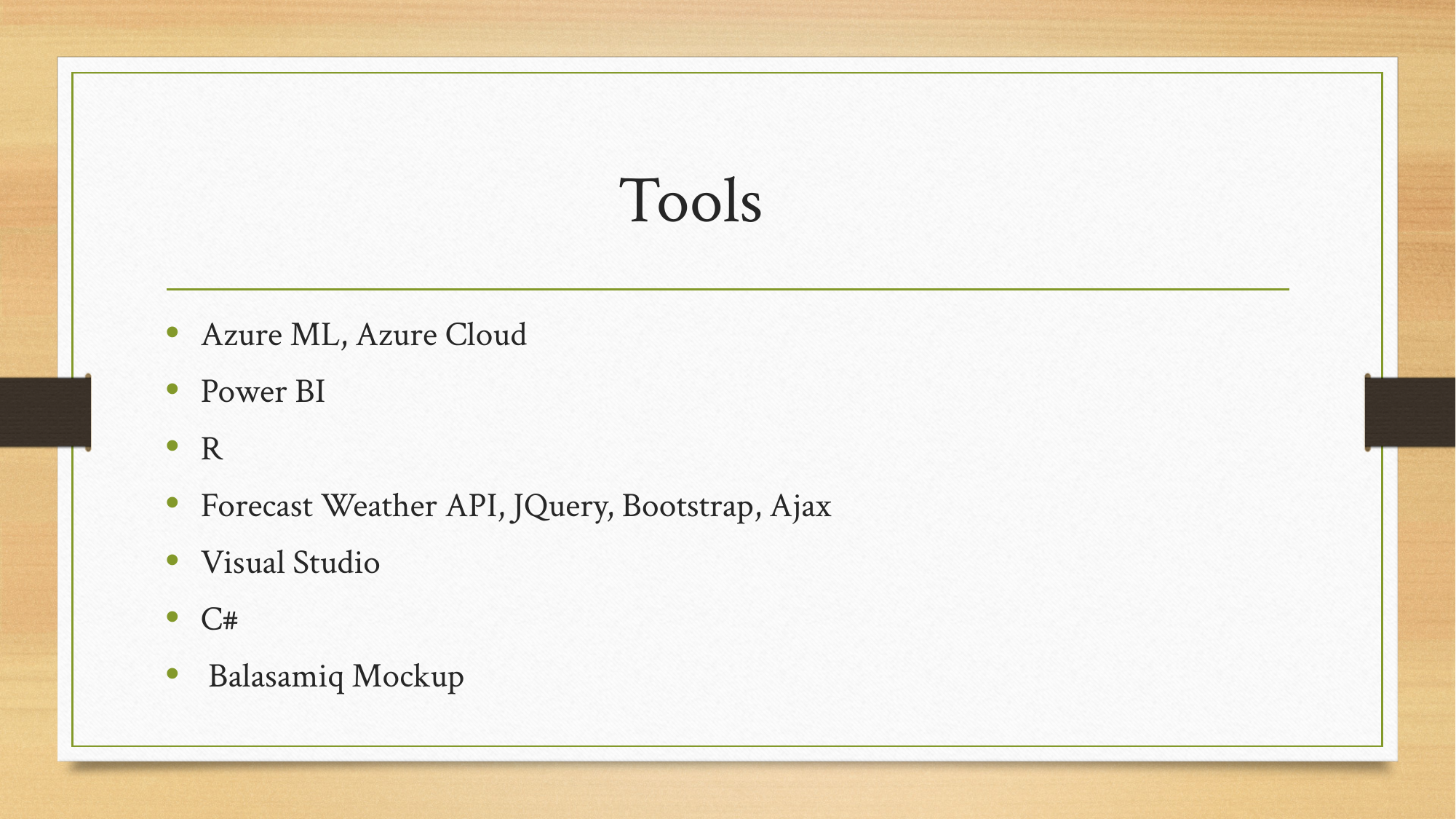

# Tools
Azure ML, Azure Cloud
Power BI
R
Forecast Weather API, JQuery, Bootstrap, Ajax
Visual Studio
C#
 Balasamiq Mockup